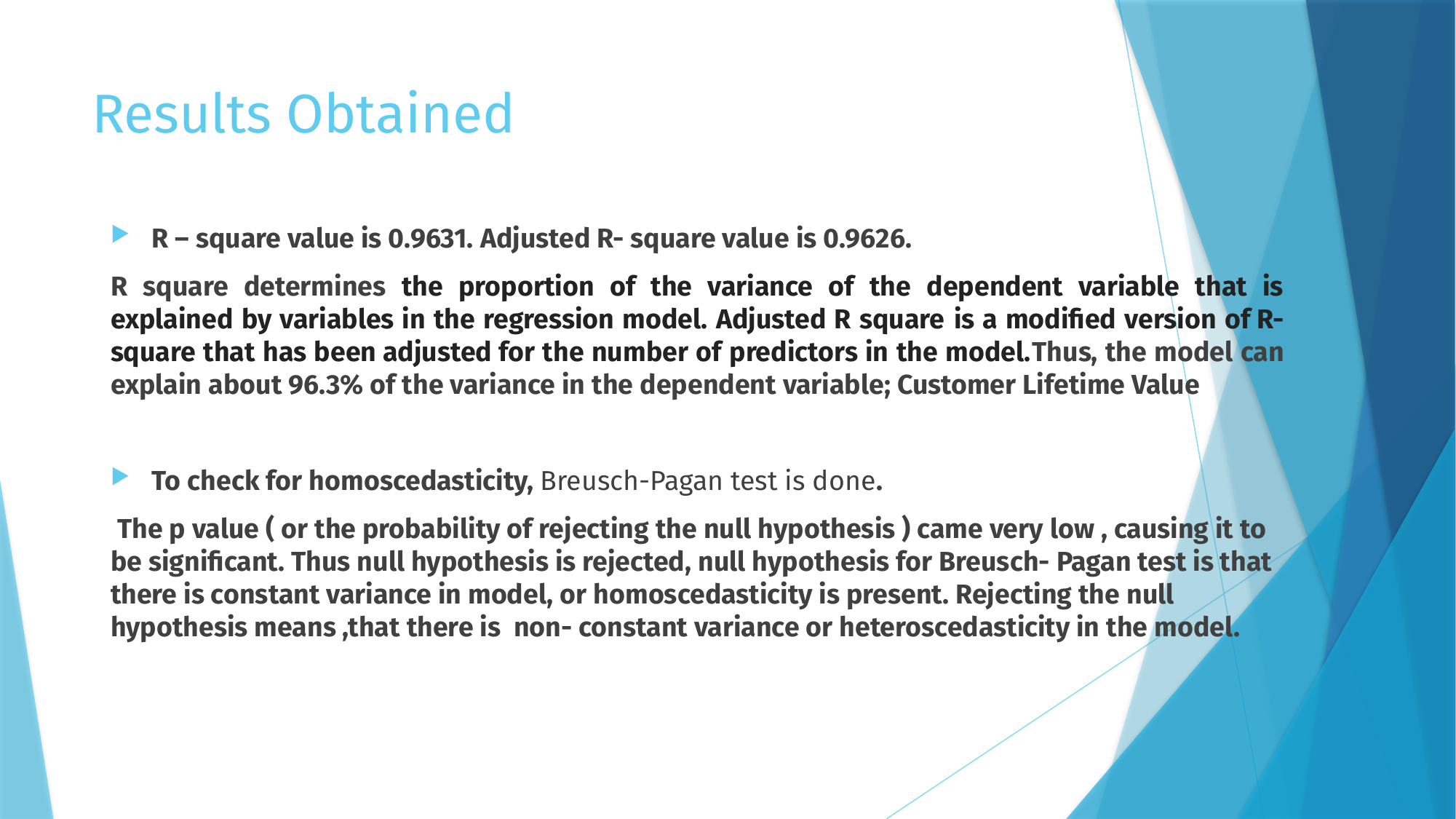

# Results Obtained
R – square value is 0.9631. Adjusted R- square value is 0.9626.
R square determines the proportion of the variance of the dependent variable that is explained by variables in the regression model. Adjusted R square is a modified version of R-square that has been adjusted for the number of predictors in the model.Thus, the model can explain about 96.3% of the variance in the dependent variable; Customer Lifetime Value

To check for homoscedasticity, Breusch-Pagan test is done.
 The p value ( or the probability of rejecting the null hypothesis ) came very low , causing it to be significant. Thus null hypothesis is rejected, null hypothesis for Breusch- Pagan test is that there is constant variance in model, or homoscedasticity is present. Rejecting the null hypothesis means ,that there is  non- constant variance or heteroscedasticity in the model.